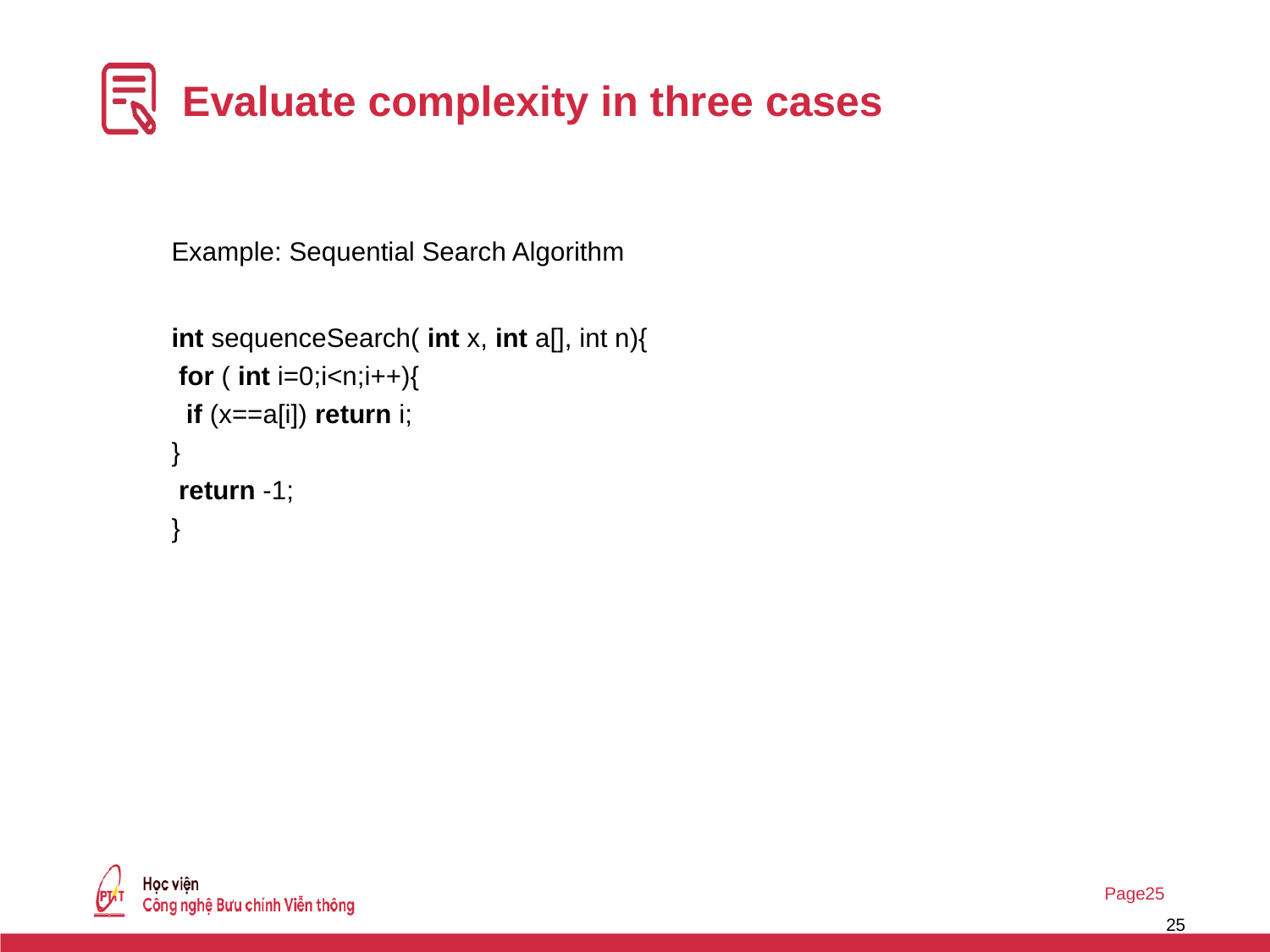

# Evaluate complexity in three cases
Example: Sequential Search Algorithm

int sequenceSearch( int x, int a[], int n){
 for ( int i=0;i<n;i++){
  if (x==a[i]) return i;
}
 return -1;
}

25